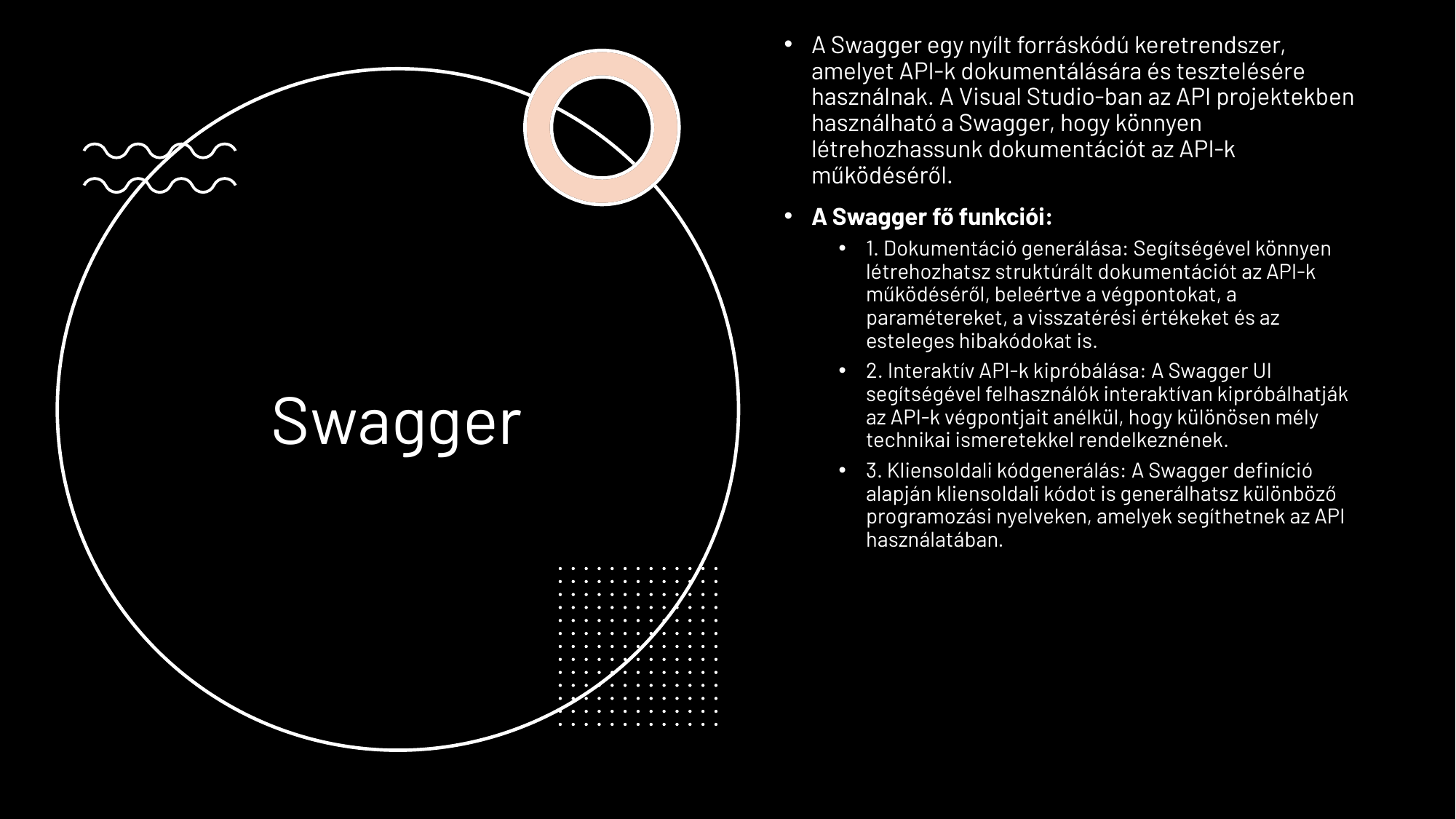

A Swagger egy nyílt forráskódú keretrendszer, amelyet API-k dokumentálására és tesztelésére használnak. A Visual Studio-ban az API projektekben használható a Swagger, hogy könnyen létrehozhassunk dokumentációt az API-k működéséről.
A Swagger fő funkciói:
1. Dokumentáció generálása: Segítségével könnyen létrehozhatsz struktúrált dokumentációt az API-k működéséről, beleértve a végpontokat, a paramétereket, a visszatérési értékeket és az esteleges hibakódokat is.
2. Interaktív API-k kipróbálása: A Swagger UI segítségével felhasználók interaktívan kipróbálhatják az API-k végpontjait anélkül, hogy különösen mély technikai ismeretekkel rendelkeznének.
3. Kliensoldali kódgenerálás: A Swagger definíció alapján kliensoldali kódot is generálhatsz különböző programozási nyelveken, amelyek segíthetnek az API használatában.

# Swagger